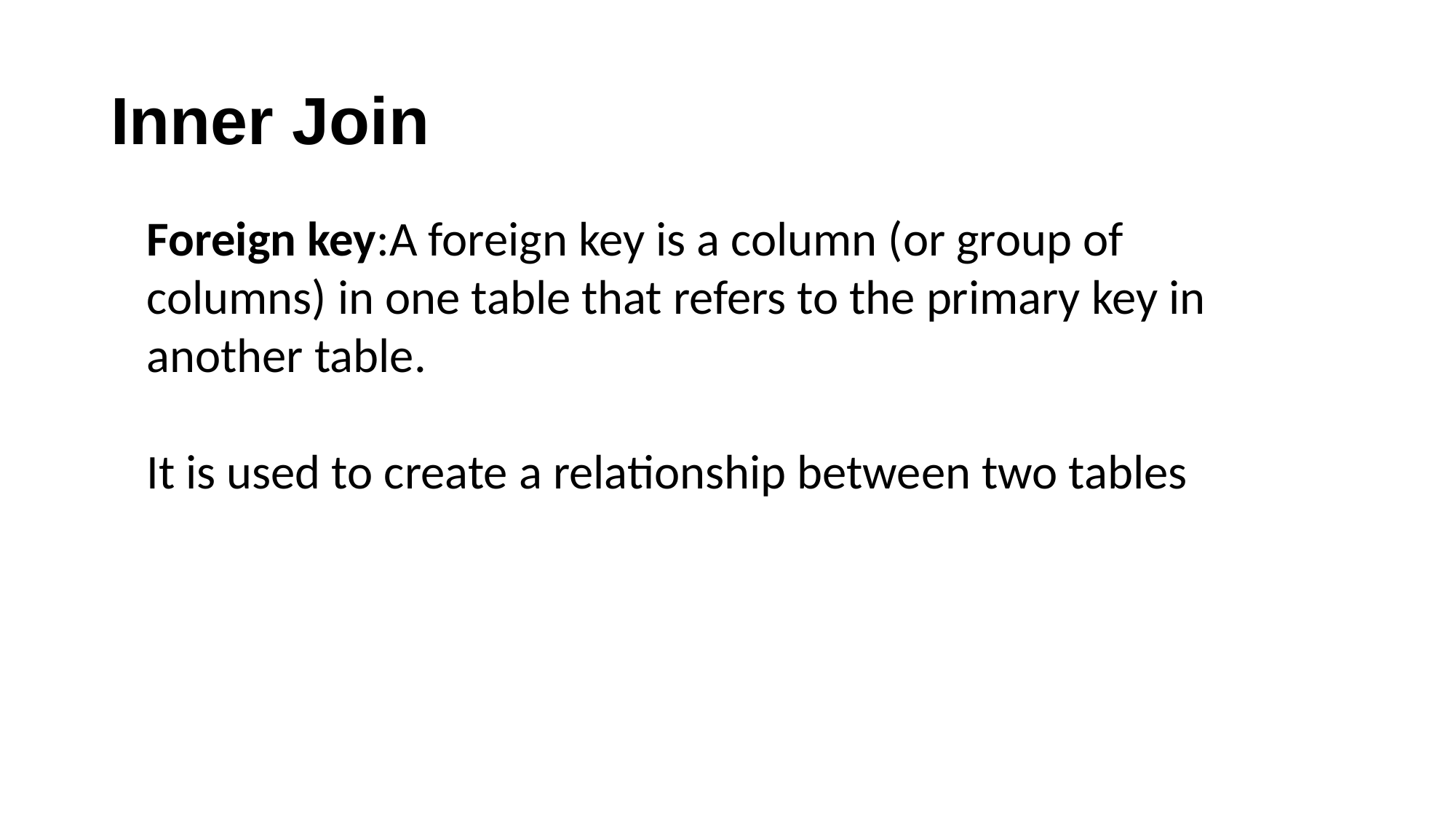

# Inner Join
Foreign key:A foreign key is a column (or group of columns) in one table that refers to the primary key in another table.

It is used to create a relationship between two tables
72